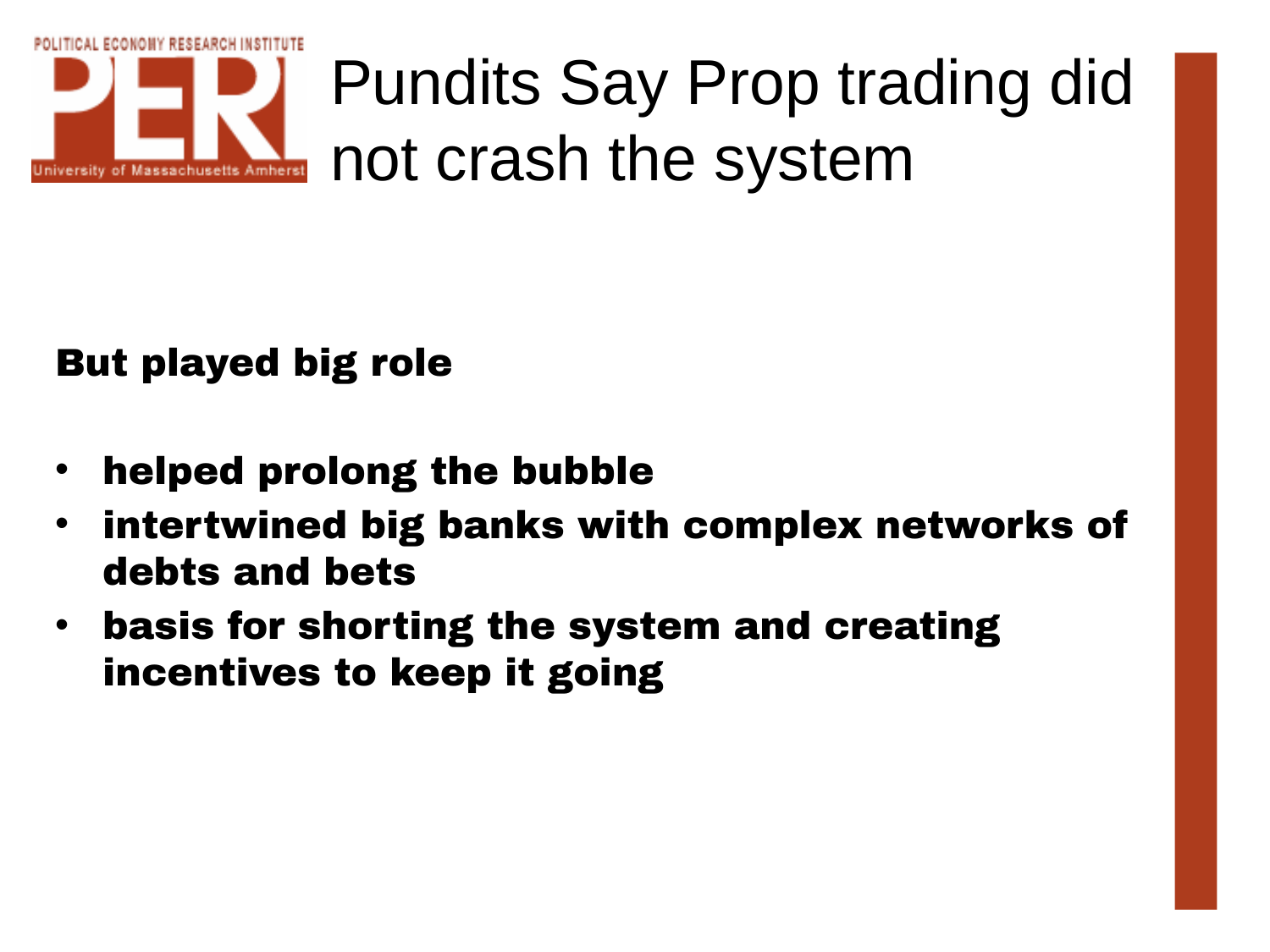

# Pundits Say Prop trading did not crash the system

But played big role

helped prolong the bubble
intertwined big banks with complex networks of debts and bets
basis for shorting the system and creating incentives to keep it going